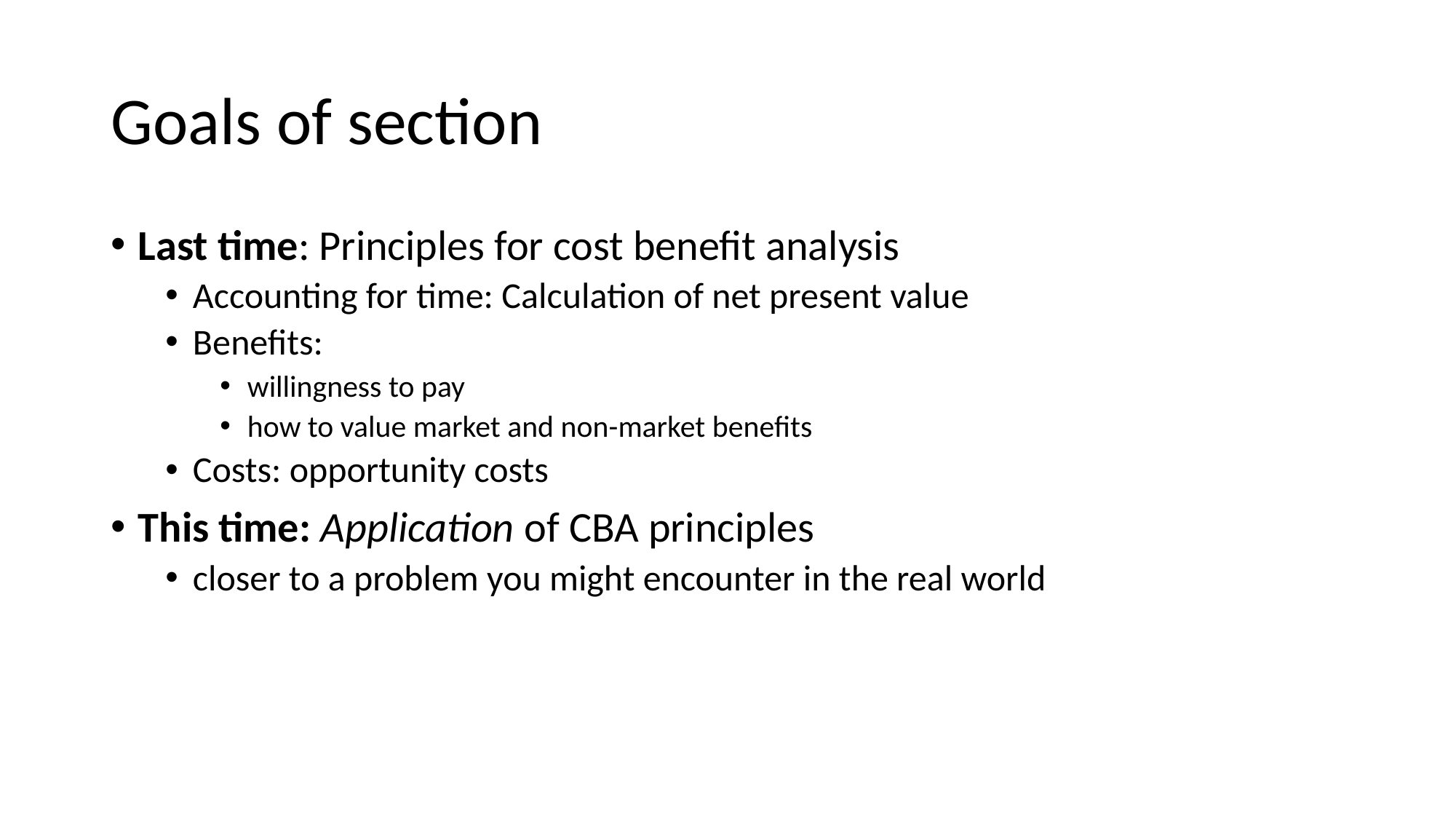

# Goals of section
Last time: Principles for cost benefit analysis
Accounting for time: Calculation of net present value
Benefits:
willingness to pay
how to value market and non-market benefits
Costs: opportunity costs
This time: Application of CBA principles
closer to a problem you might encounter in the real world